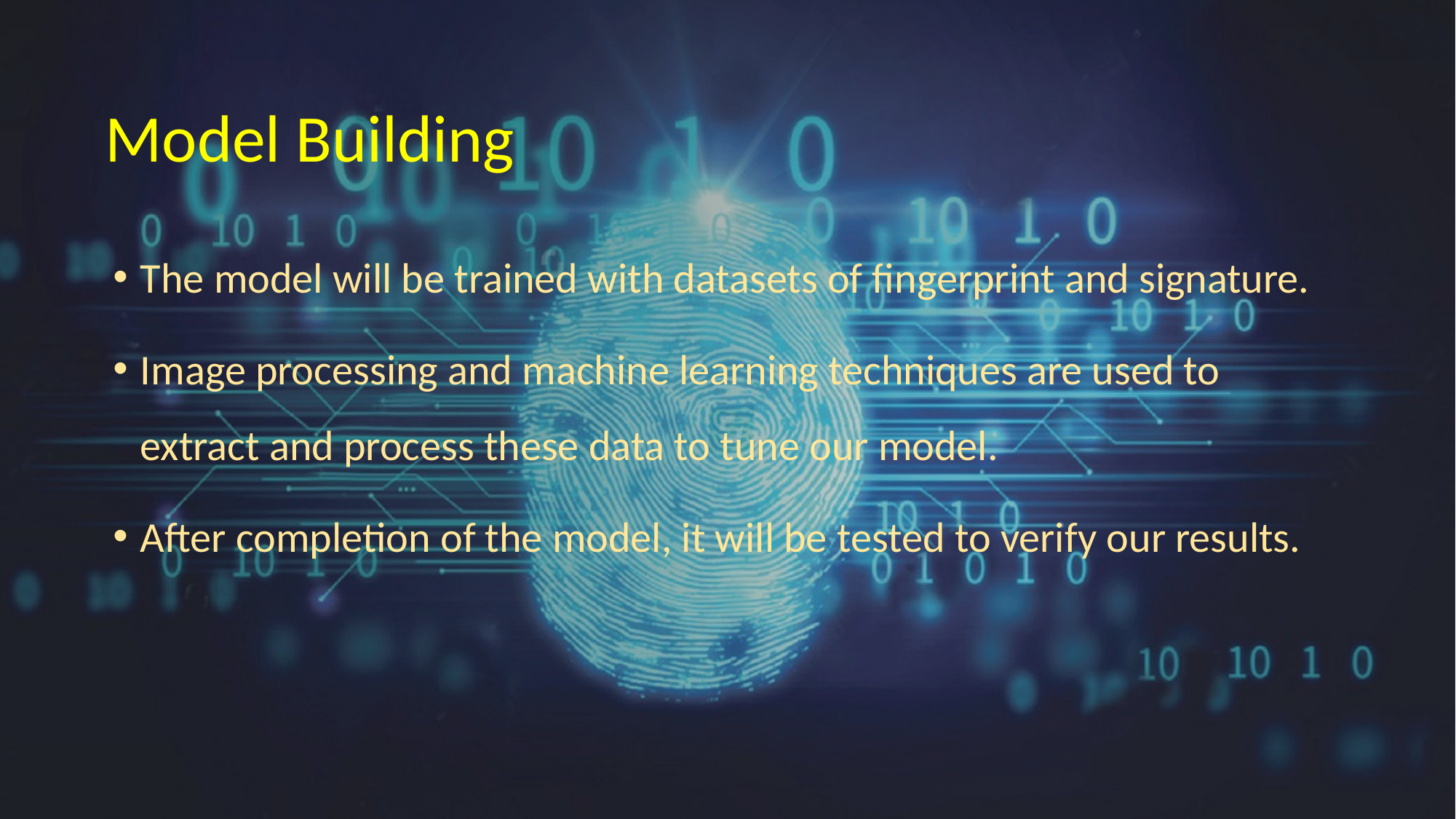

# Model Building
The model will be trained with datasets of fingerprint and signature.
Image processing and machine learning techniques are used to extract and process these data to tune our model.
After completion of the model, it will be tested to verify our results.